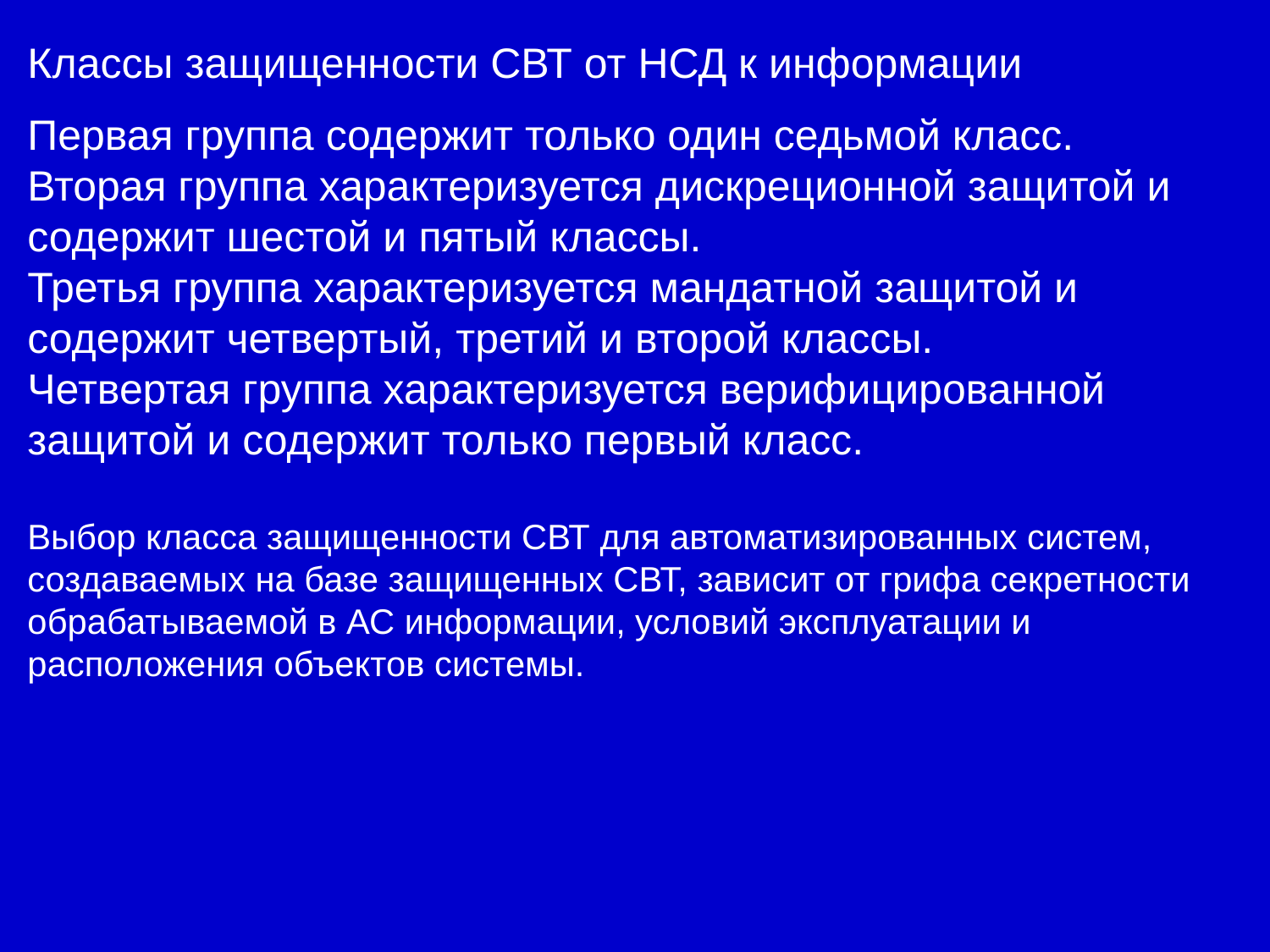

Классы защищенности СВТ от НСД к информации
Первая группа содержит только один седьмой класс.
Вторая группа характеризуется дискреционной защитой и содержит шестой и пятый классы.
Третья группа характеризуется мандатной защитой и содержит четвертый, третий и второй классы.
Четвертая группа характеризуется верифицированной защитой и содержит только первый класс.
Выбор класса защищенности СВТ для автоматизированных систем, создаваемых на базе защищенных СВТ, зависит от грифа секретности обрабатываемой в АС информации, условий эксплуатации и расположения объектов системы.